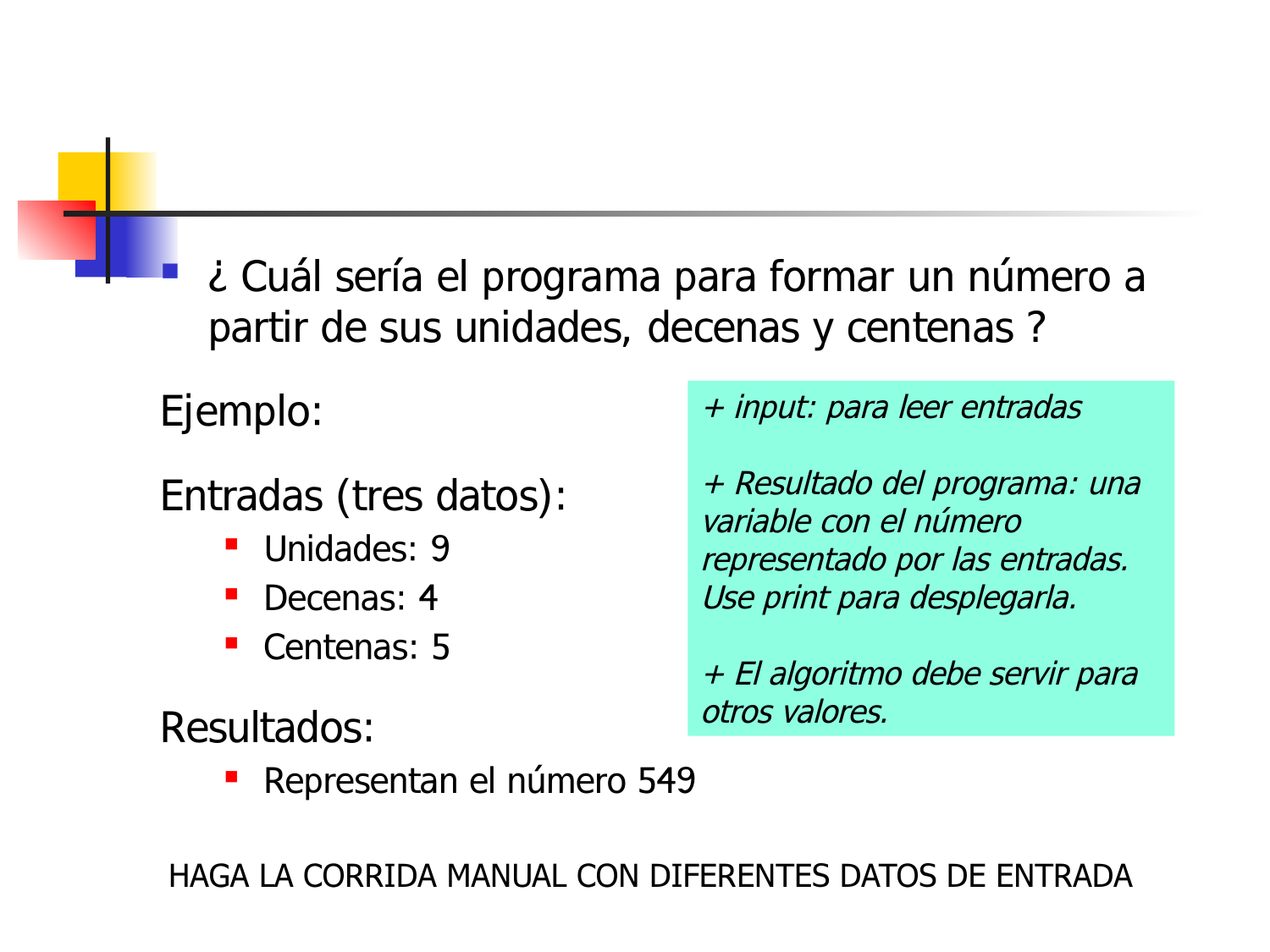

#

¿ Cuál sería el programa para formar un número a partir de sus unidades, decenas y centenas ?

Ejemplo:

Entradas (tres datos):
Unidades: 9
Decenas: 4
Centenas: 5

Resultados:
Representan el número 549

HAGA LA CORRIDA MANUAL CON DIFERENTES DATOS DE ENTRADA

+ input: para leer entradas

+ Resultado del programa: una variable con el número representado por las entradas. Use print para desplegarla.

+ El algoritmo debe servir para otros valores.